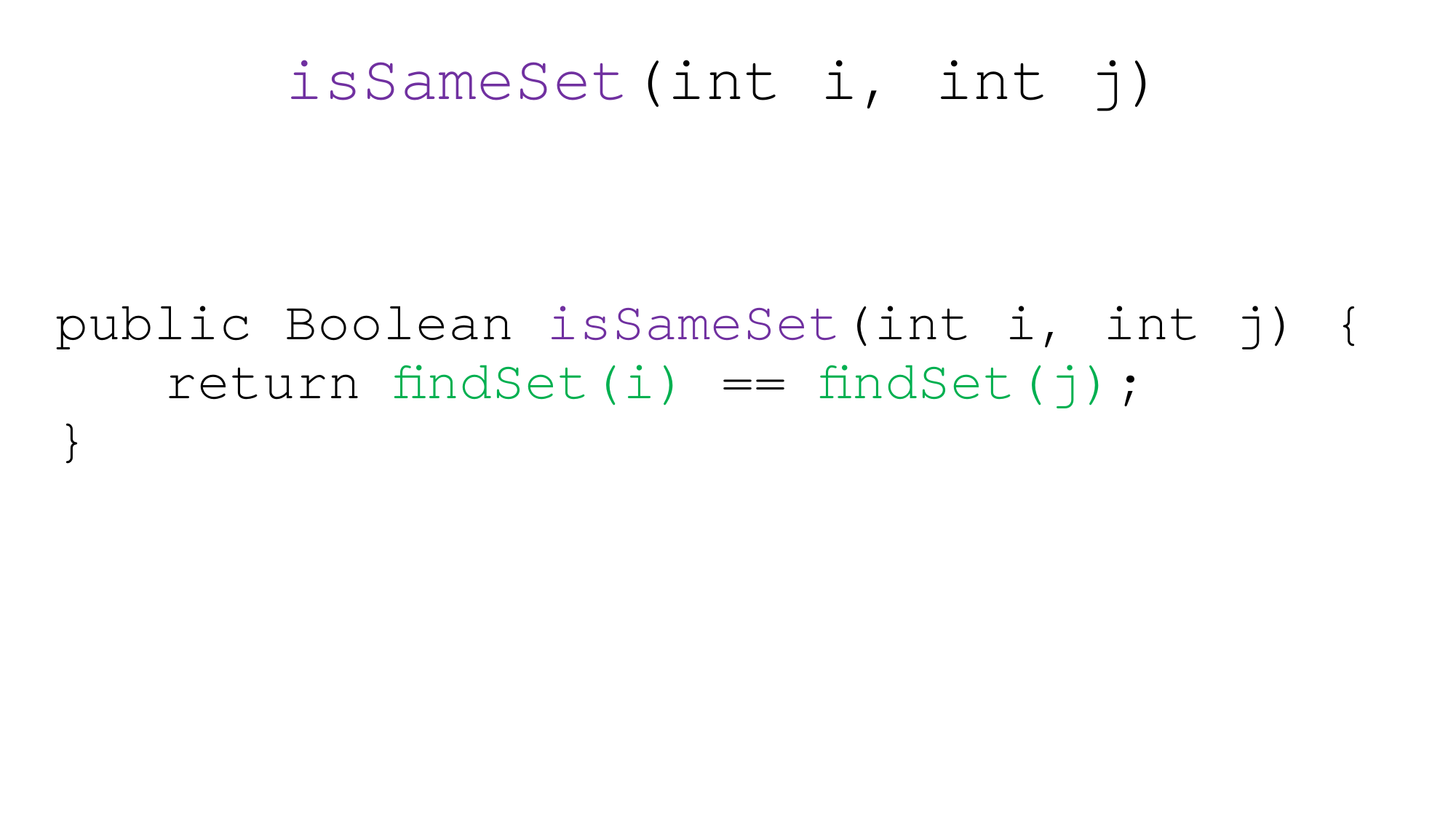

isSameSet(int i, int j)
# public Boolean isSameSet(int i, int j) { return findSet(i) == findSet(j); }